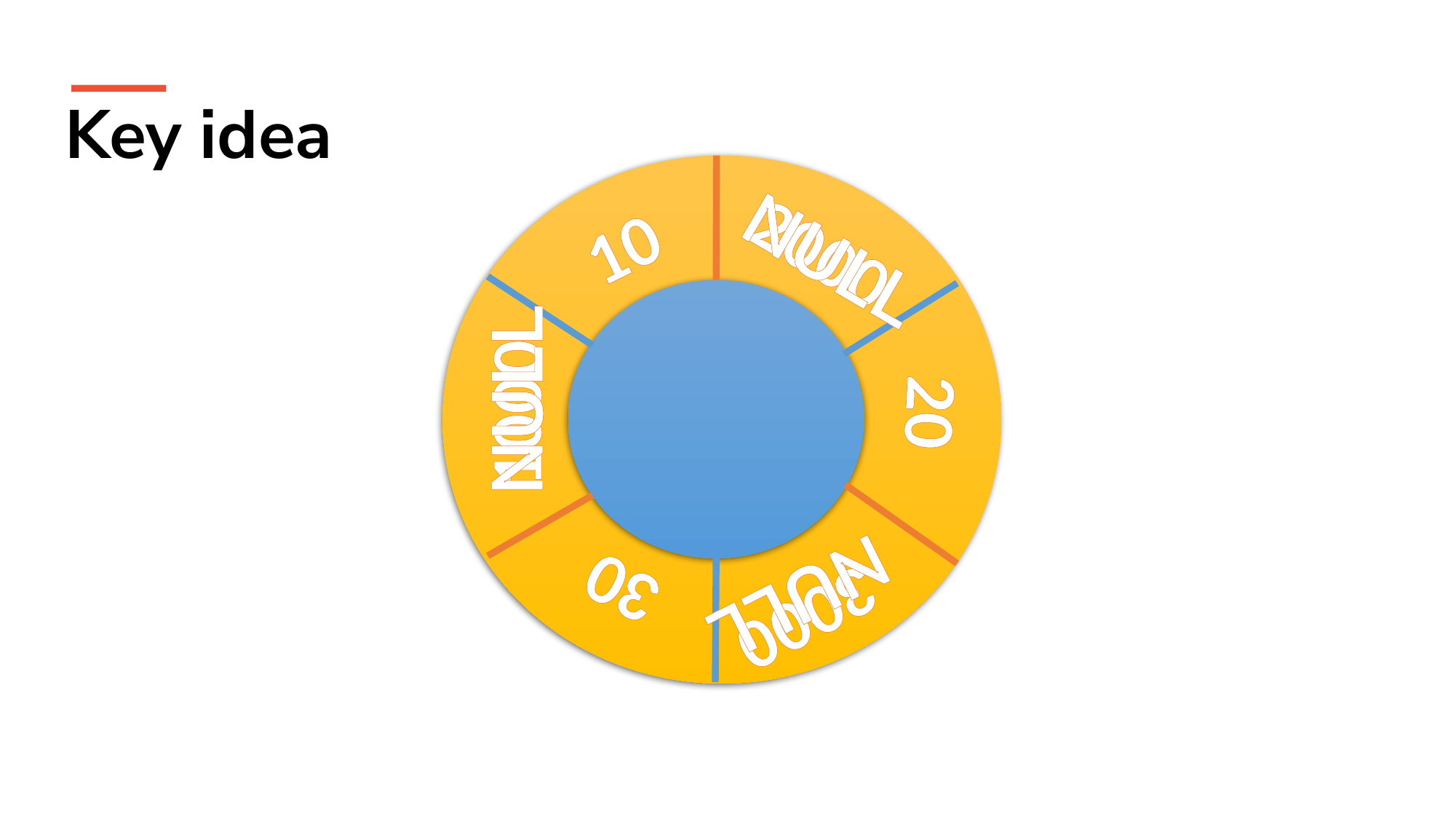

Key idea

10
NULL
2000

1000
NULL
20
30
NULL
3000